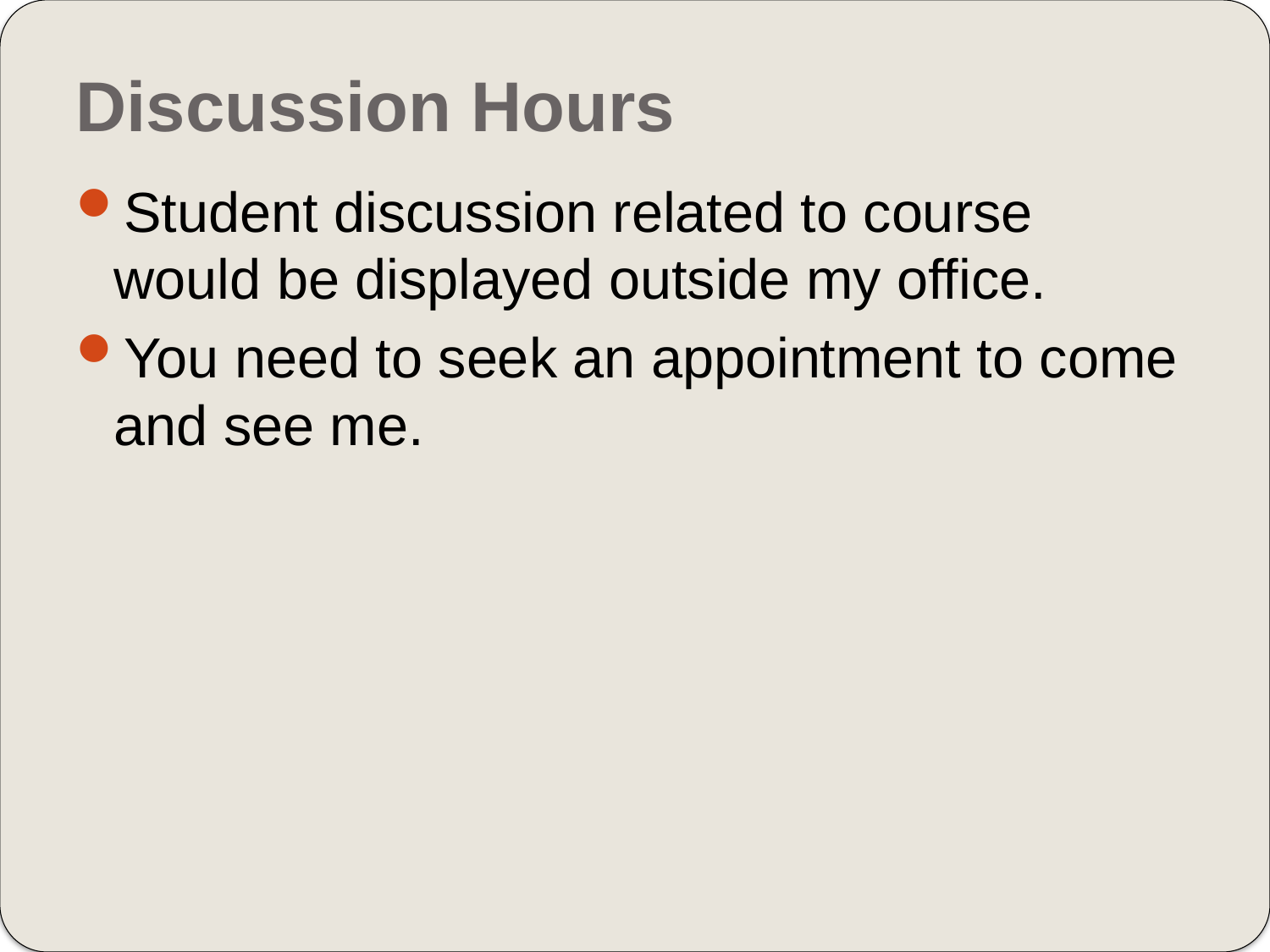

# Discussion Hours
Student discussion related to course would be displayed outside my office.
You need to seek an appointment to come and see me.